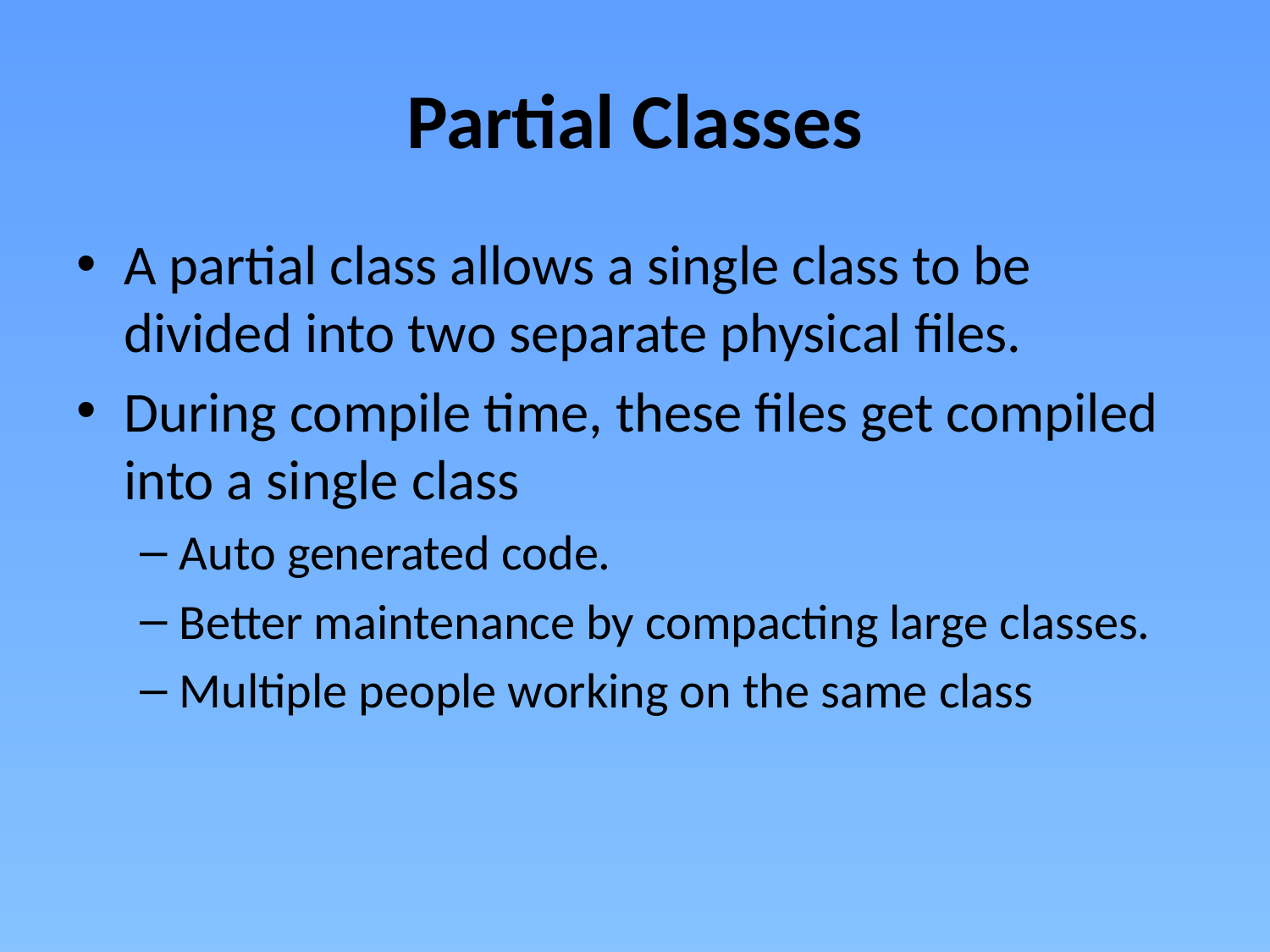

# Partial Classes
A partial class allows a single class to be divided into two separate physical files.
During compile time, these files get compiled into a single class
Auto generated code.
Better maintenance by compacting large classes.
Multiple people working on the same class